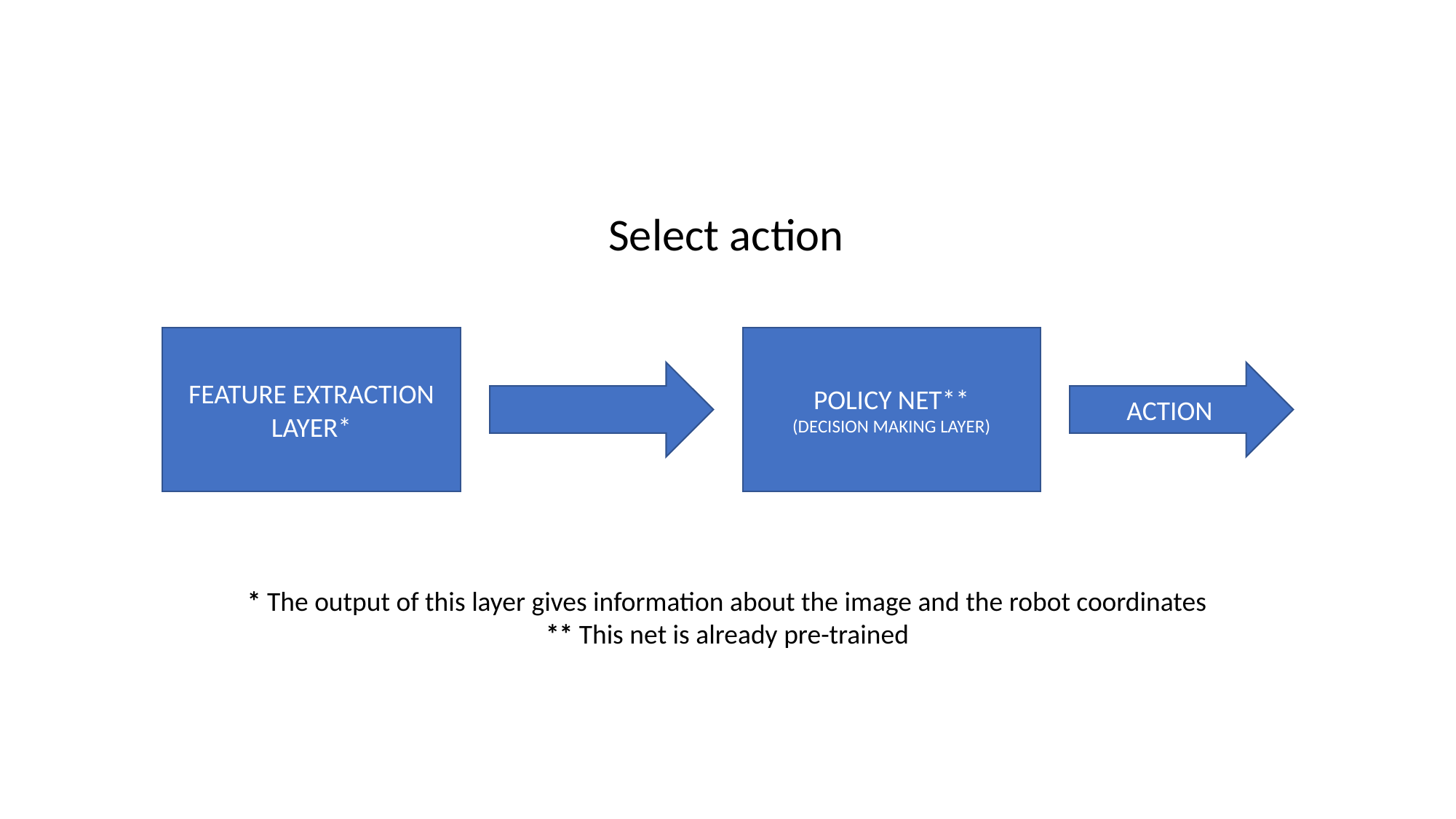

Select action
FEATURE EXTRACTION LAYER*
POLICY NET**
(DECISION MAKING LAYER)

ACTION
* The output of this layer gives information about the image and the robot coordinates
** This net is already pre-trained